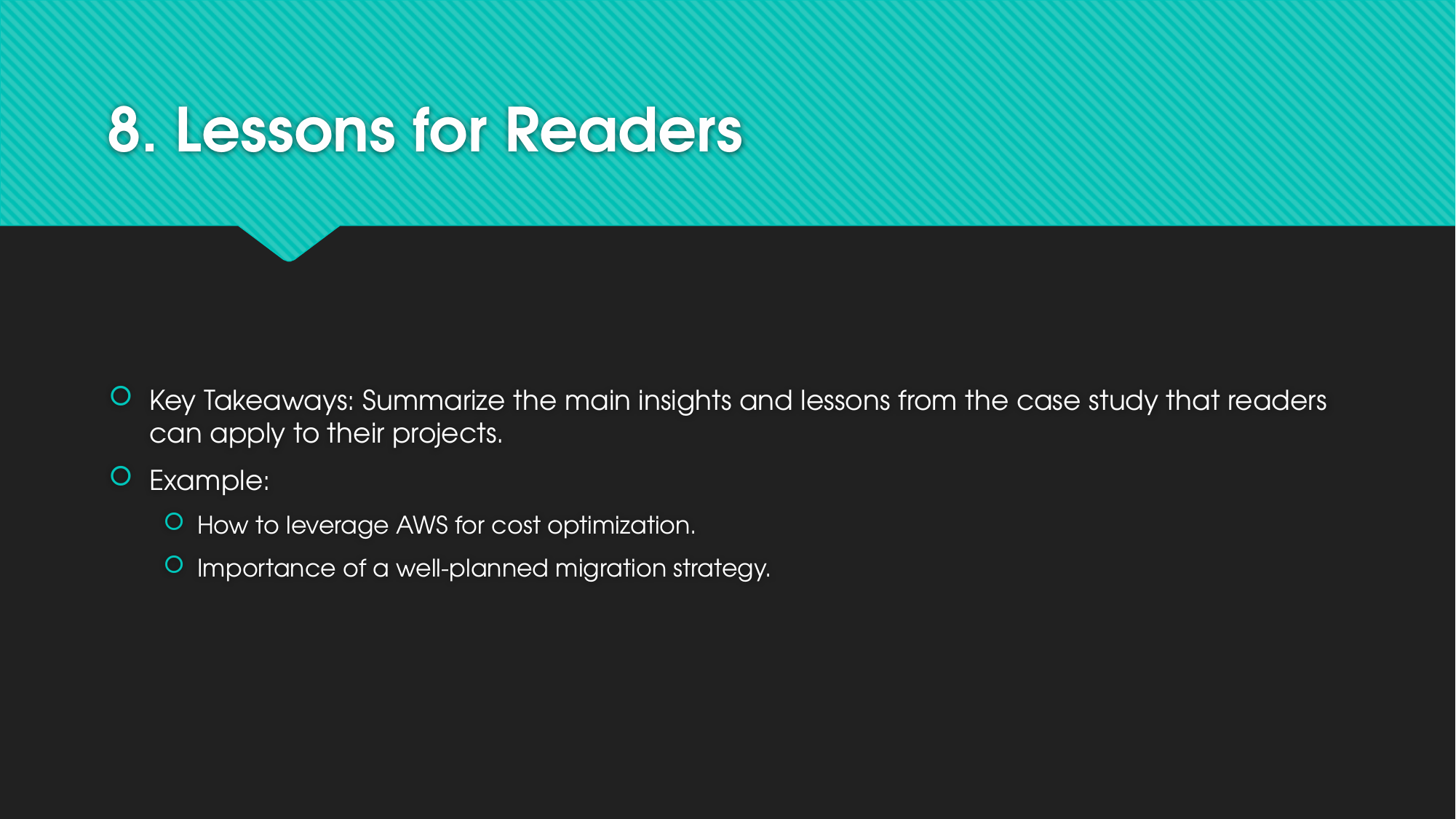

# 8. Lessons for Readers
Key Takeaways: Summarize the main insights and lessons from the case study that readers can apply to their projects.
Example:
How to leverage AWS for cost optimization.
Importance of a well-planned migration strategy.